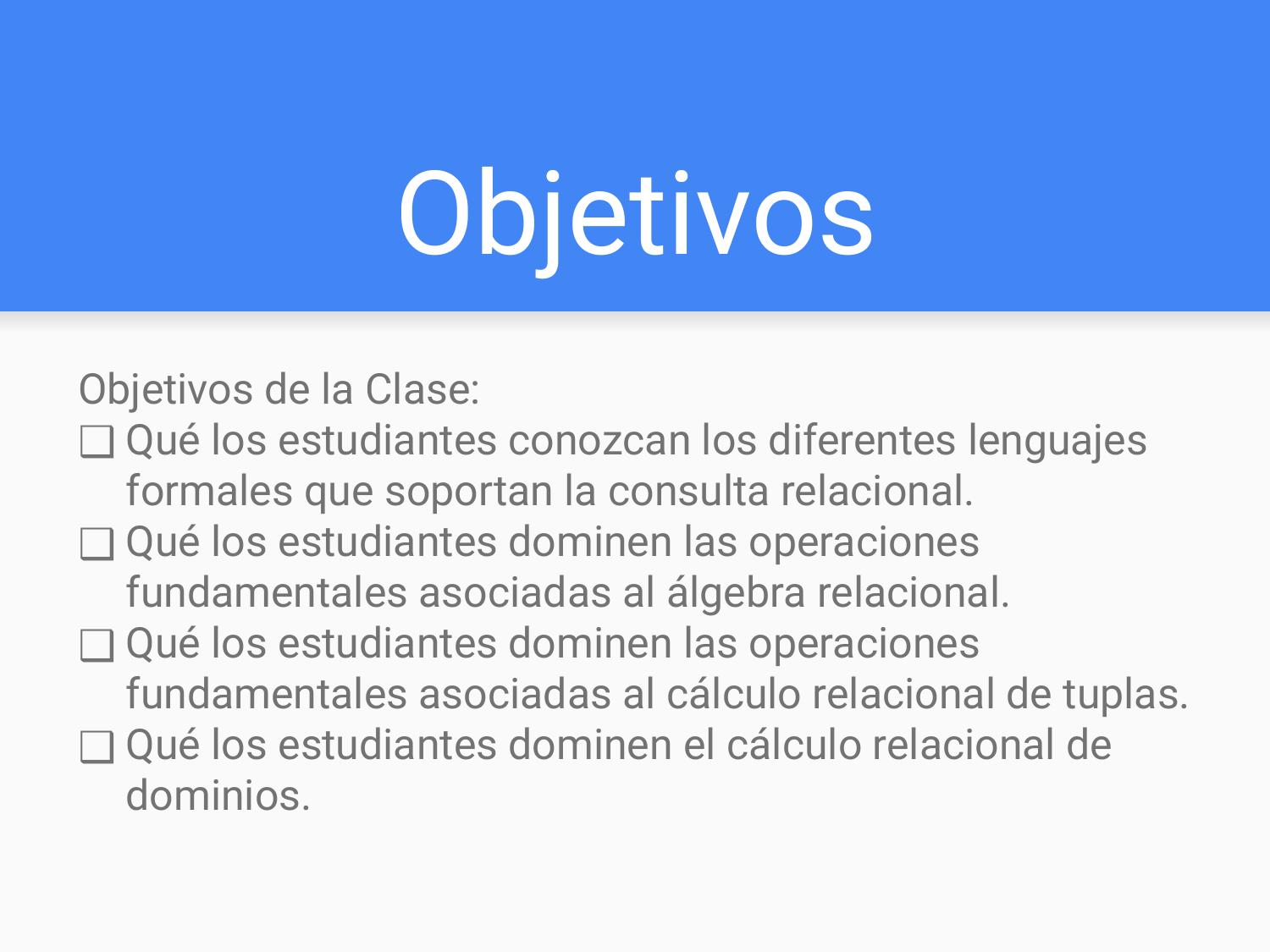

# Objetivos
Objetivos de la Clase:
Qué los estudiantes conozcan los diferentes lenguajes formales que soportan la consulta relacional.
Qué los estudiantes dominen las operaciones fundamentales asociadas al álgebra relacional.
Qué los estudiantes dominen las operaciones fundamentales asociadas al cálculo relacional de tuplas.
Qué los estudiantes dominen el cálculo relacional de dominios.